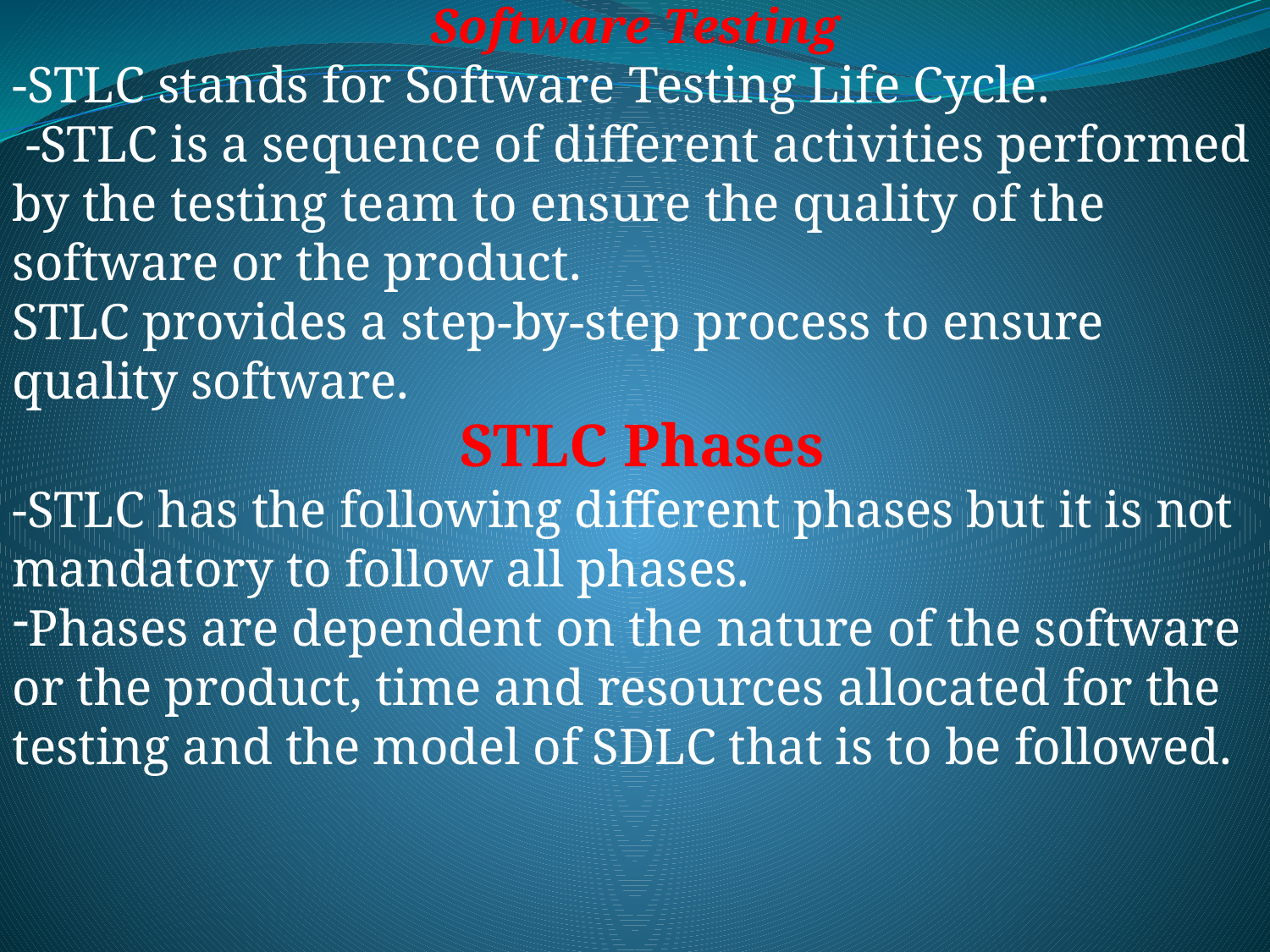

Software Testing
-STLC stands for Software Testing Life Cycle.
 -STLC is a sequence of different activities performed by the testing team to ensure the quality of the software or the product.
STLC provides a step-by-step process to ensure quality software.
 STLC Phases
-STLC has the following different phases but it is not mandatory to follow all phases.
Phases are dependent on the nature of the software or the product, time and resources allocated for the testing and the model of SDLC that is to be followed.